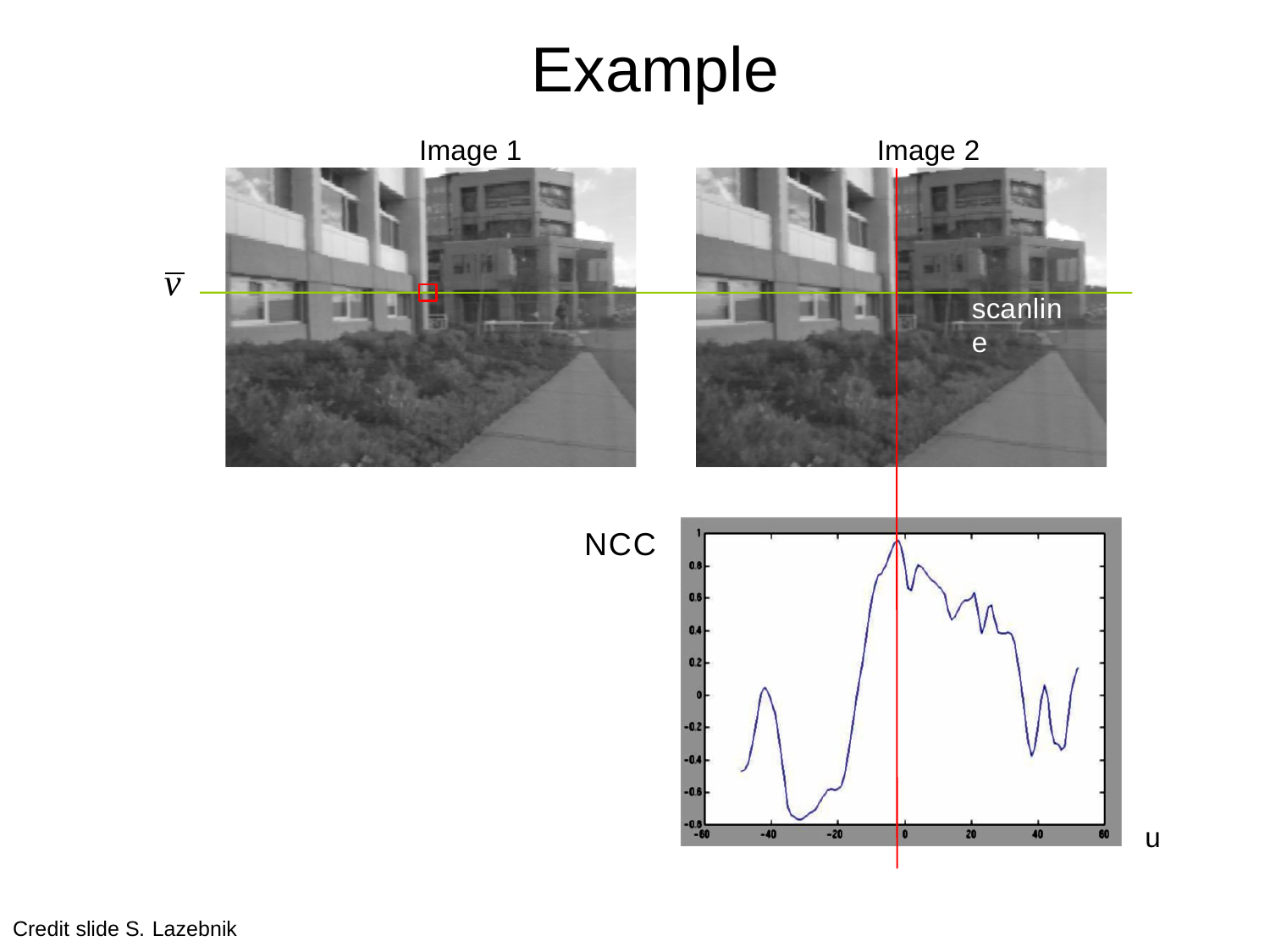

# Example
Image 1
Image 2

v

scanline

NCC
u
Credit slide S. Lazebnik